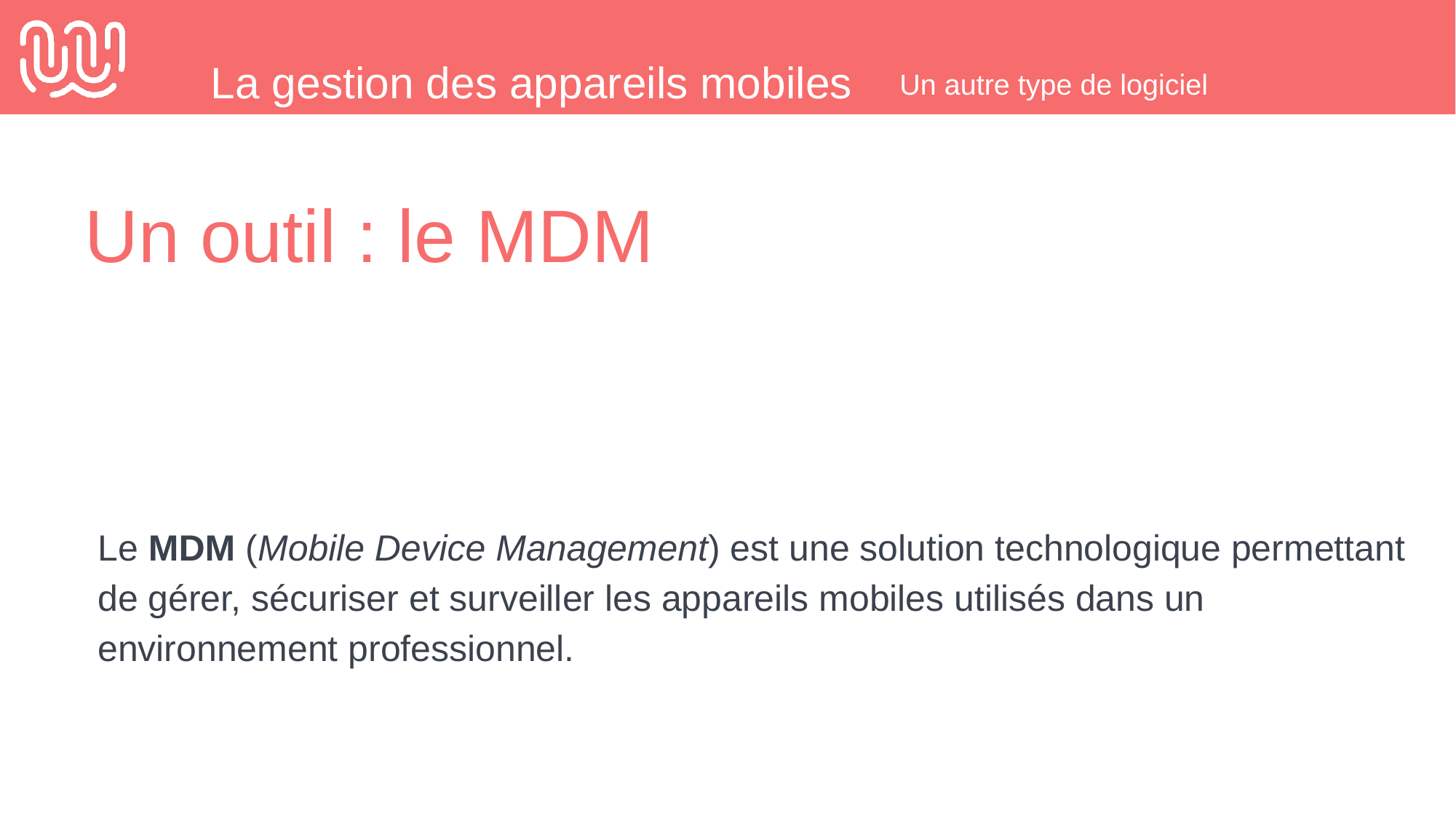

La gestion des appareils mobiles
Un autre type de logiciel
Un outil : le MDM
Le MDM (Mobile Device Management) est une solution technologique permettant de gérer, sécuriser et surveiller les appareils mobiles utilisés dans un environnement professionnel.